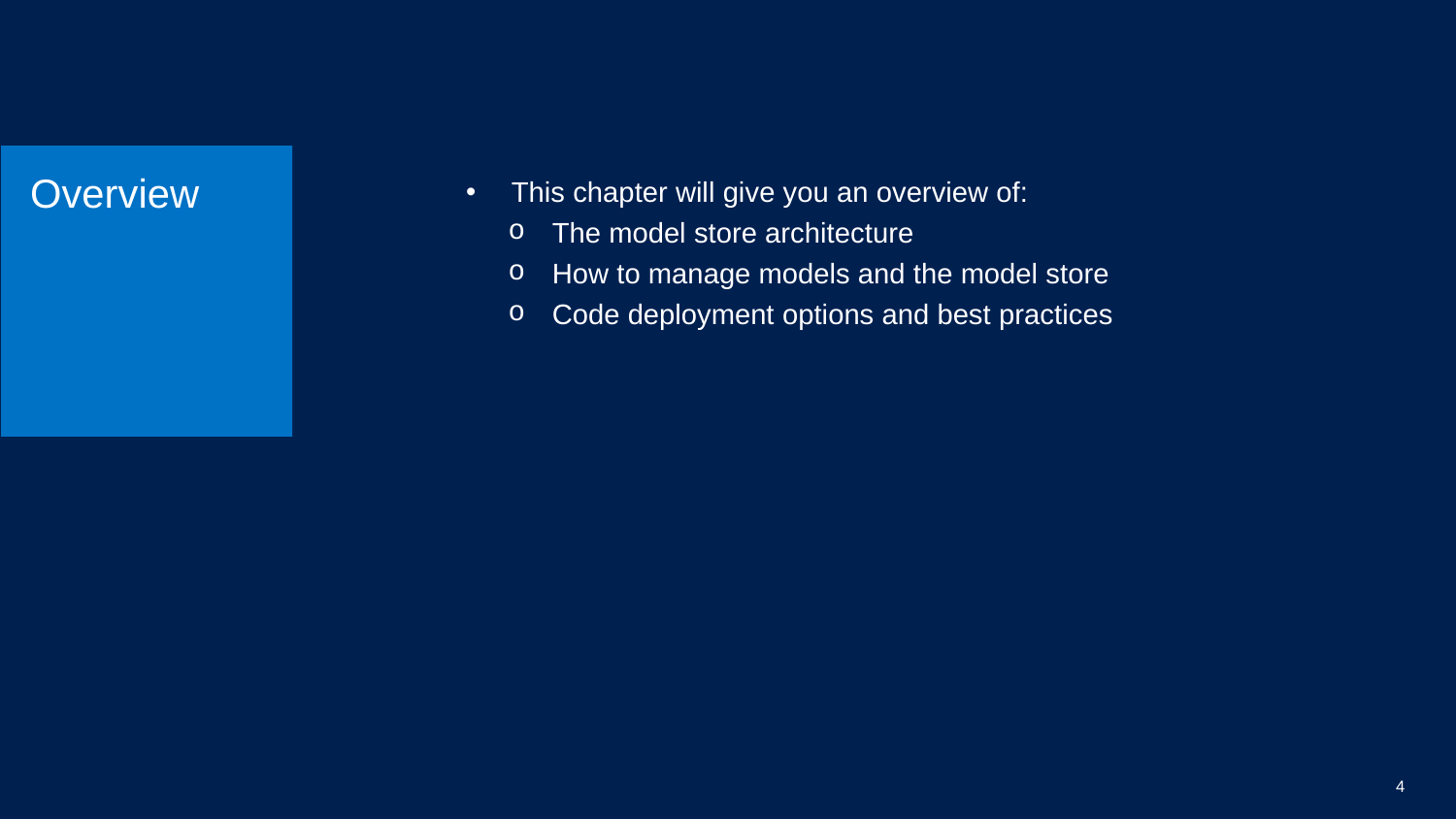

# Overview
This chapter will give you an overview of:
The model store architecture
How to manage models and the model store
Code deployment options and best practices
4